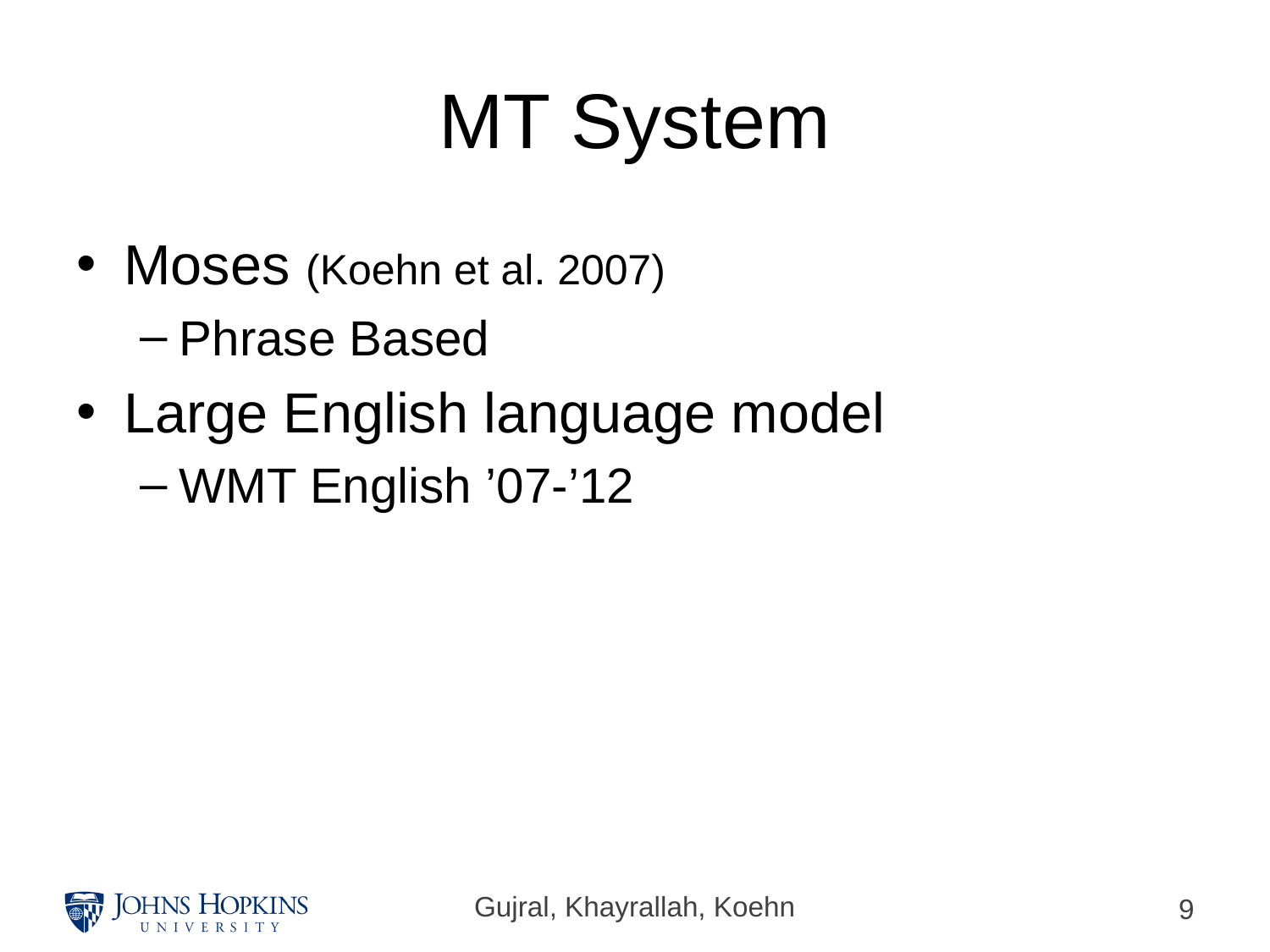

# MT System
Moses (Koehn et al. 2007)
Phrase Based
Large English language model
WMT English ’07-’12

Gujral, Khayrallah, Koehn